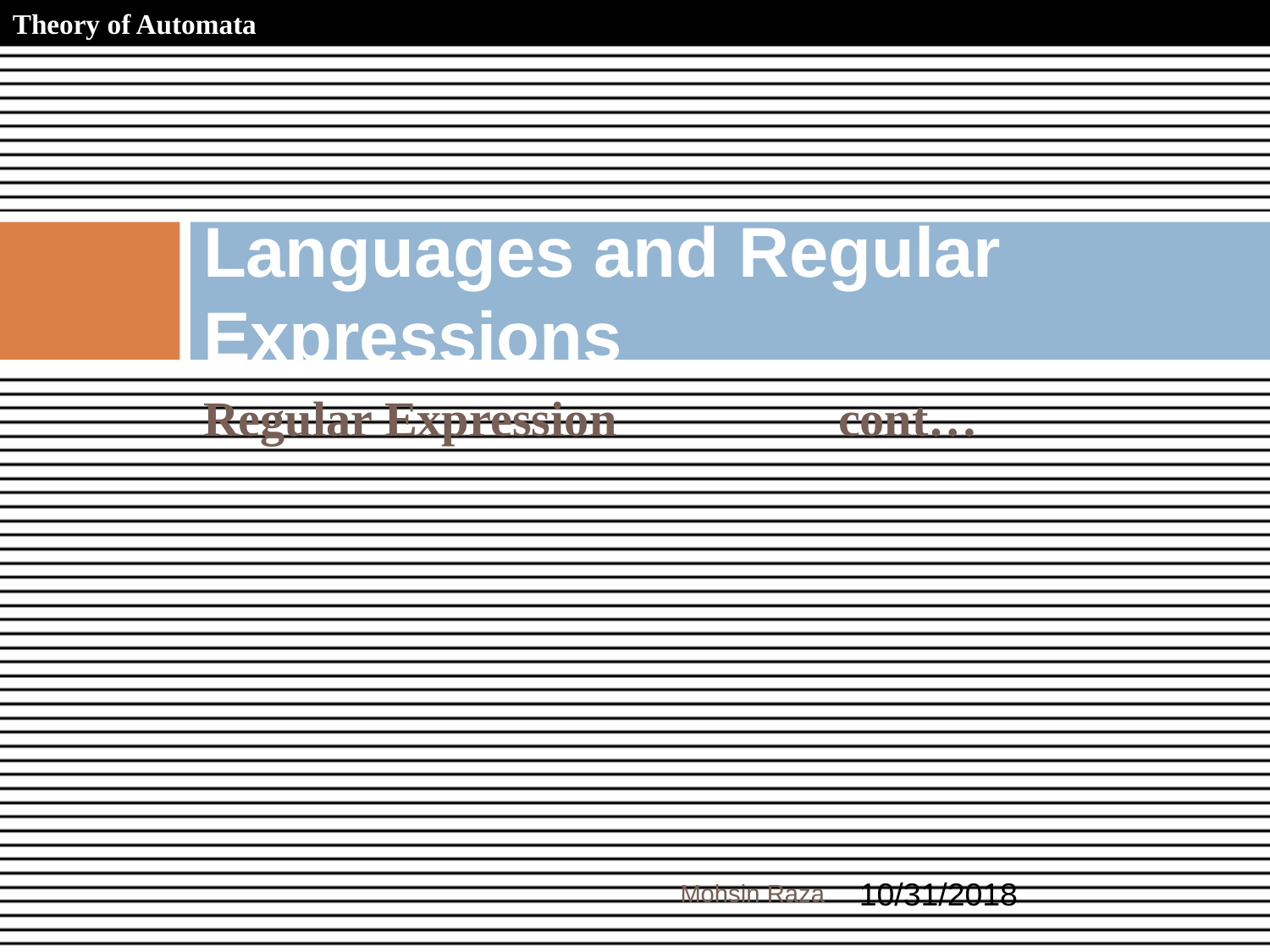

Theory of Automata
23

Languages and Regular Expressions
Regular Expression		cont…
Mohsin Raza
10/31/2018